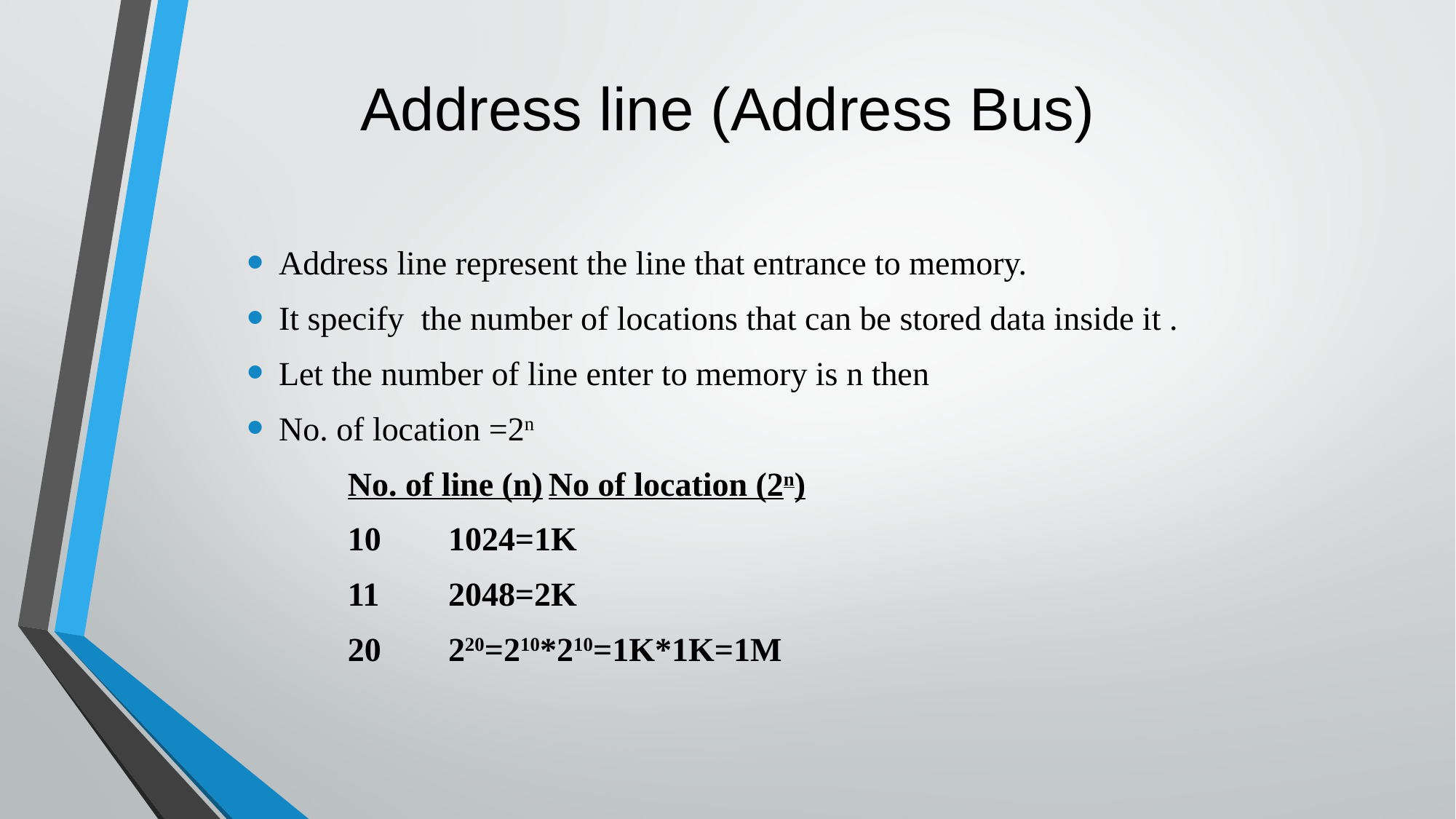

# Address line (Address Bus)
Address line represent the line that entrance to memory.
It specify  the number of locations that can be stored data inside it .
Let the number of line enter to memory is n then
No. of location =2n
		No. of line (n)				No of location (2n)
				10						1024=1K
				11						2048=2K
				20				220=210*210=1K*1K=1M